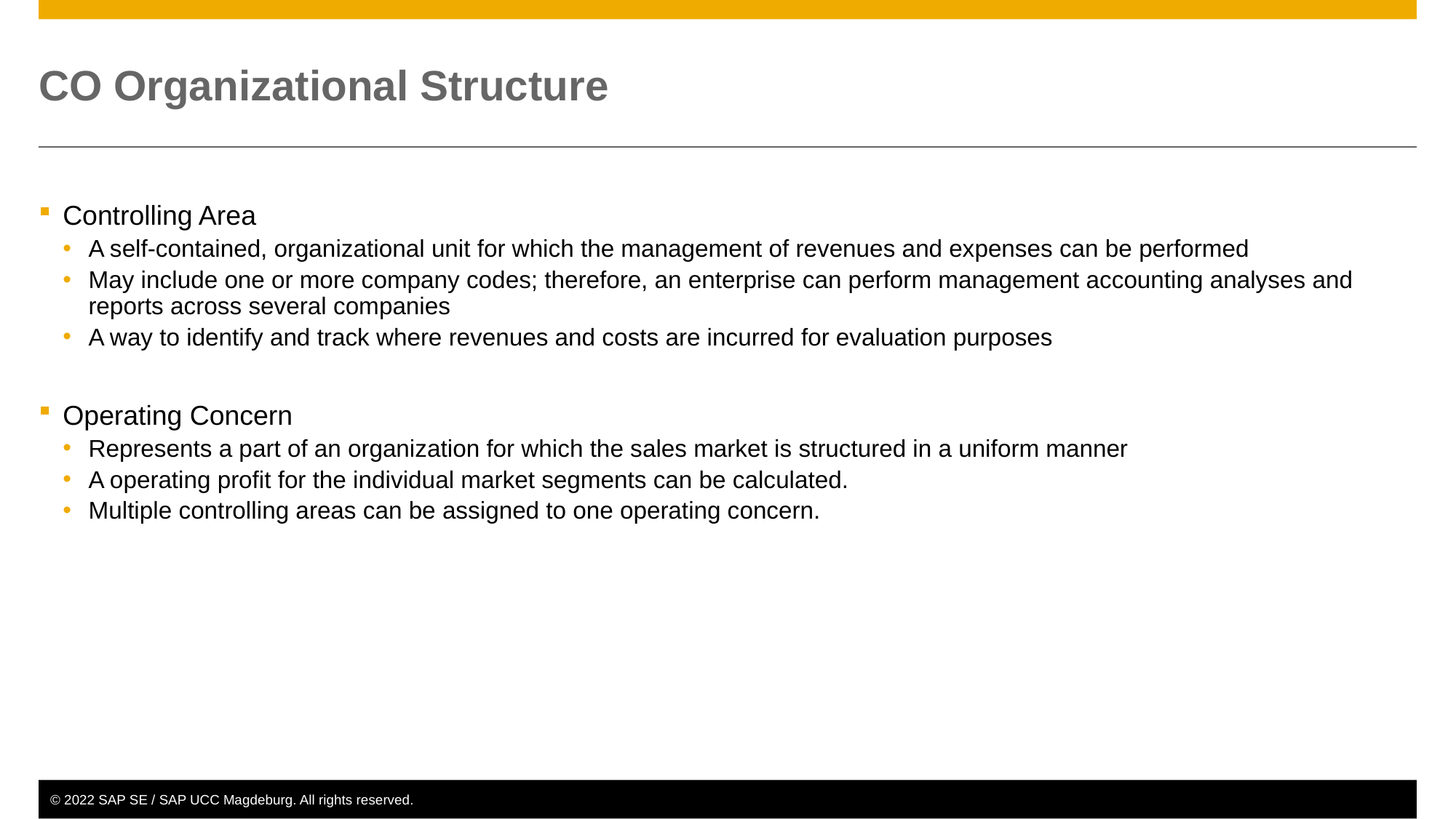

# CO Organizational Structure
Controlling Area
A self-contained, organizational unit for which the management of revenues and expenses can be performed
May include one or more company codes; therefore, an enterprise can perform management accounting analyses and reports across several companies
A way to identify and track where revenues and costs are incurred for evaluation purposes

Operating Concern
Represents a part of an organization for which the sales market is structured in a uniform manner
A operating profit for the individual market segments can be calculated.
Multiple controlling areas can be assigned to one operating concern.